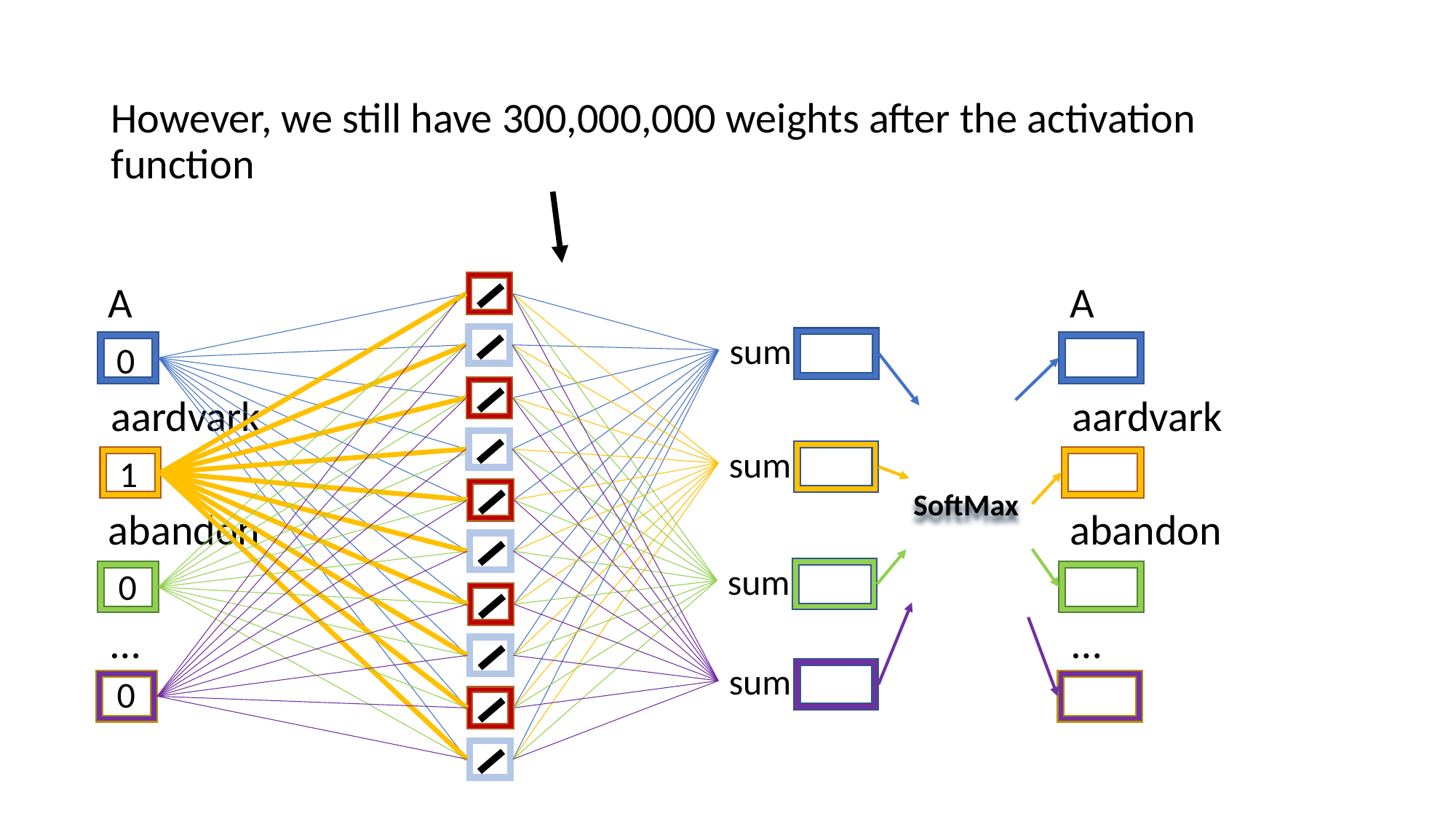

However, we still have 300,000,000 weights after the activation function
A
A

sum

0

aardvark
aardvark

sum

1

SoftMax
abandon
abandon

sum
0

…
…

sum

0